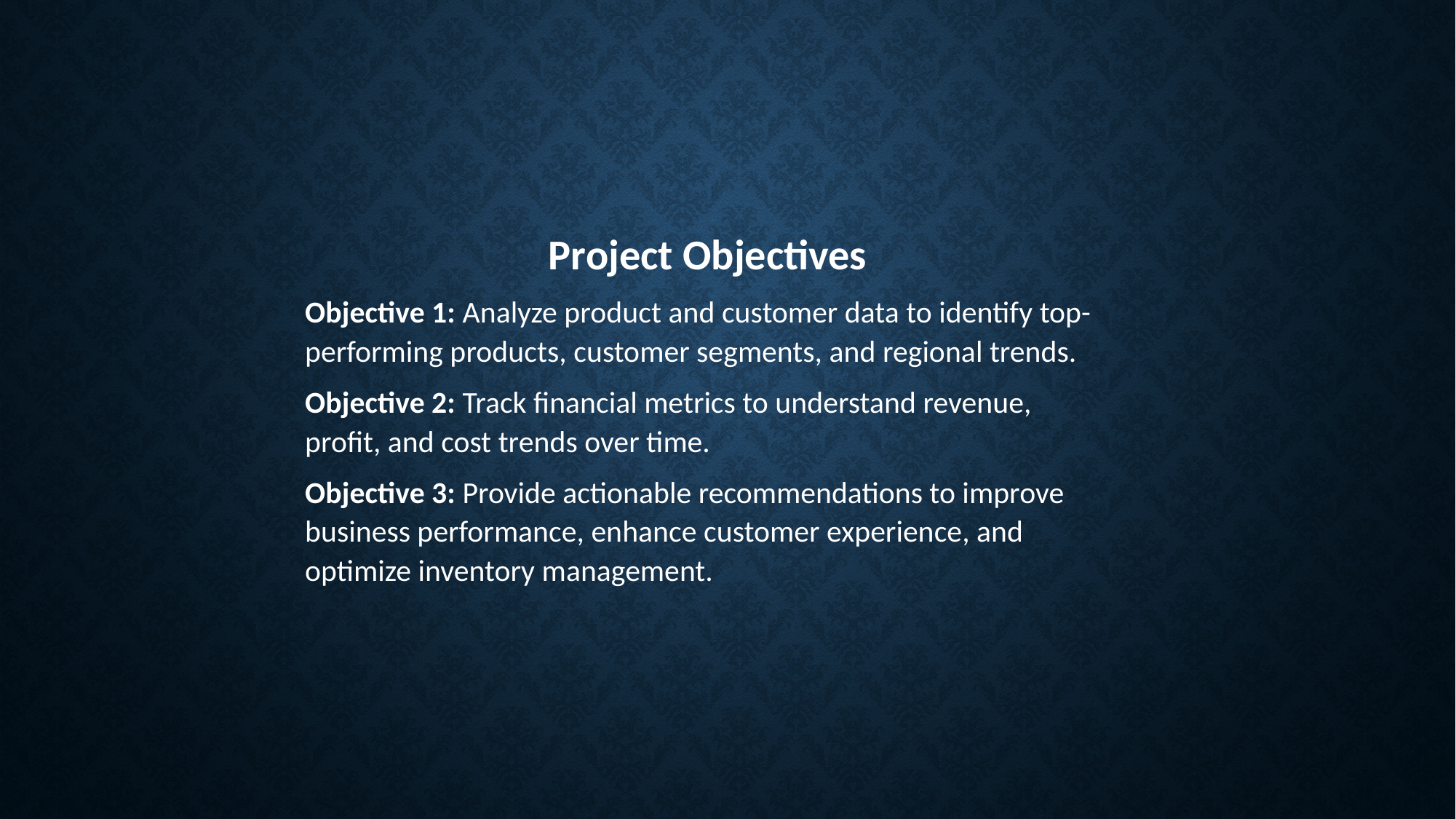

Project Objectives
Objective 1: Analyze product and customer data to identify top-performing products, customer segments, and regional trends.
Objective 2: Track financial metrics to understand revenue, profit, and cost trends over time.
Objective 3: Provide actionable recommendations to improve business performance, enhance customer experience, and optimize inventory management.